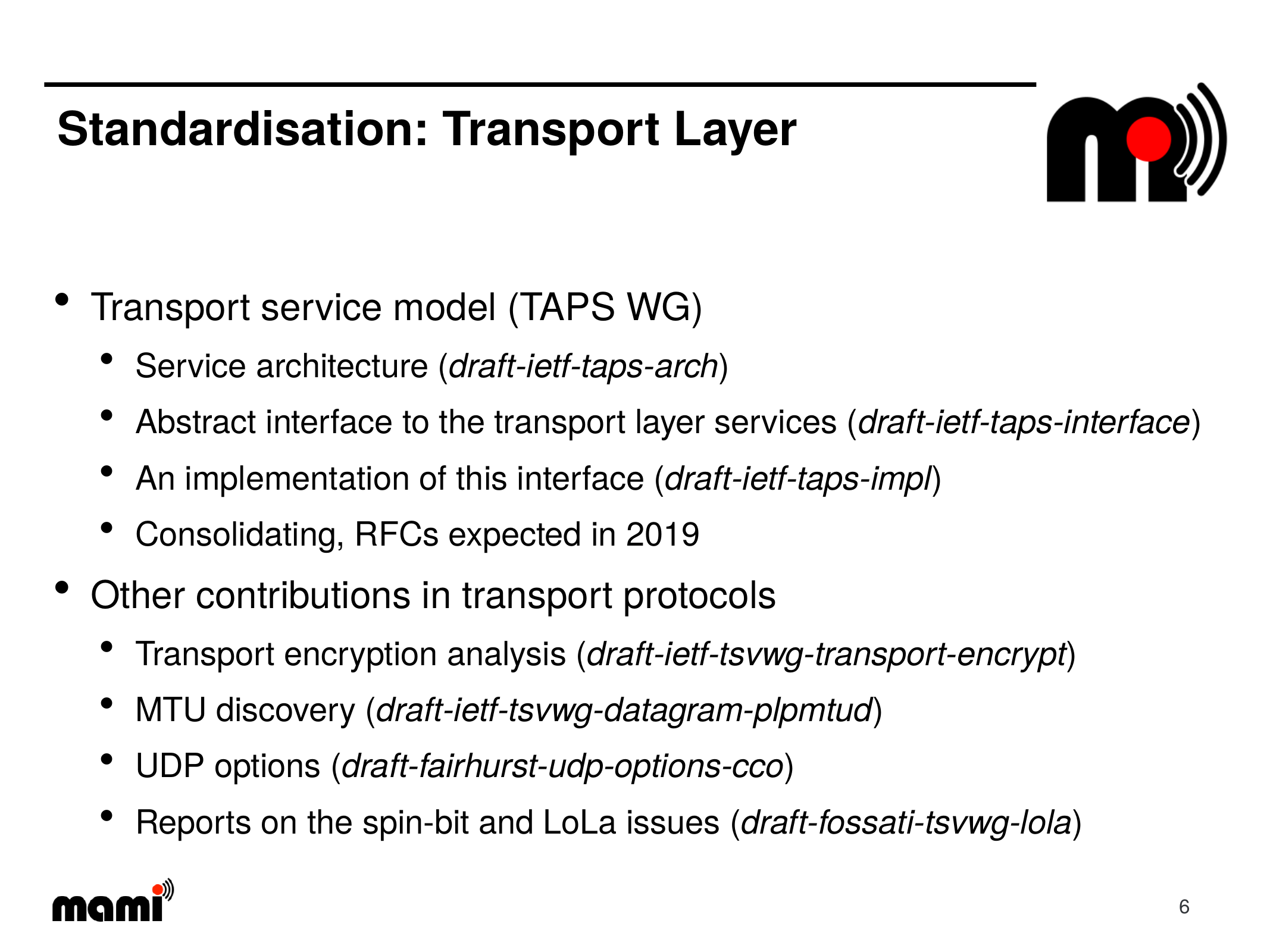

# Standardisation: Transport Layer
Transport service model (TAPS WG)
Service architecture (draft-ietf-taps-arch)
Abstract interface to the transport layer services (draft-ietf-taps-interface)
An implementation of this interface (draft-ietf-taps-impl)
Consolidating, RFCs expected in 2019
Other contributions in transport protocols
Transport encryption analysis (draft-ietf-tsvwg-transport-encrypt)
MTU discovery (draft-ietf-tsvwg-datagram-plpmtud)
UDP options (draft-fairhurst-udp-options-cco)
Reports on the spin-bit and LoLa issues (draft-fossati-tsvwg-lola)

6